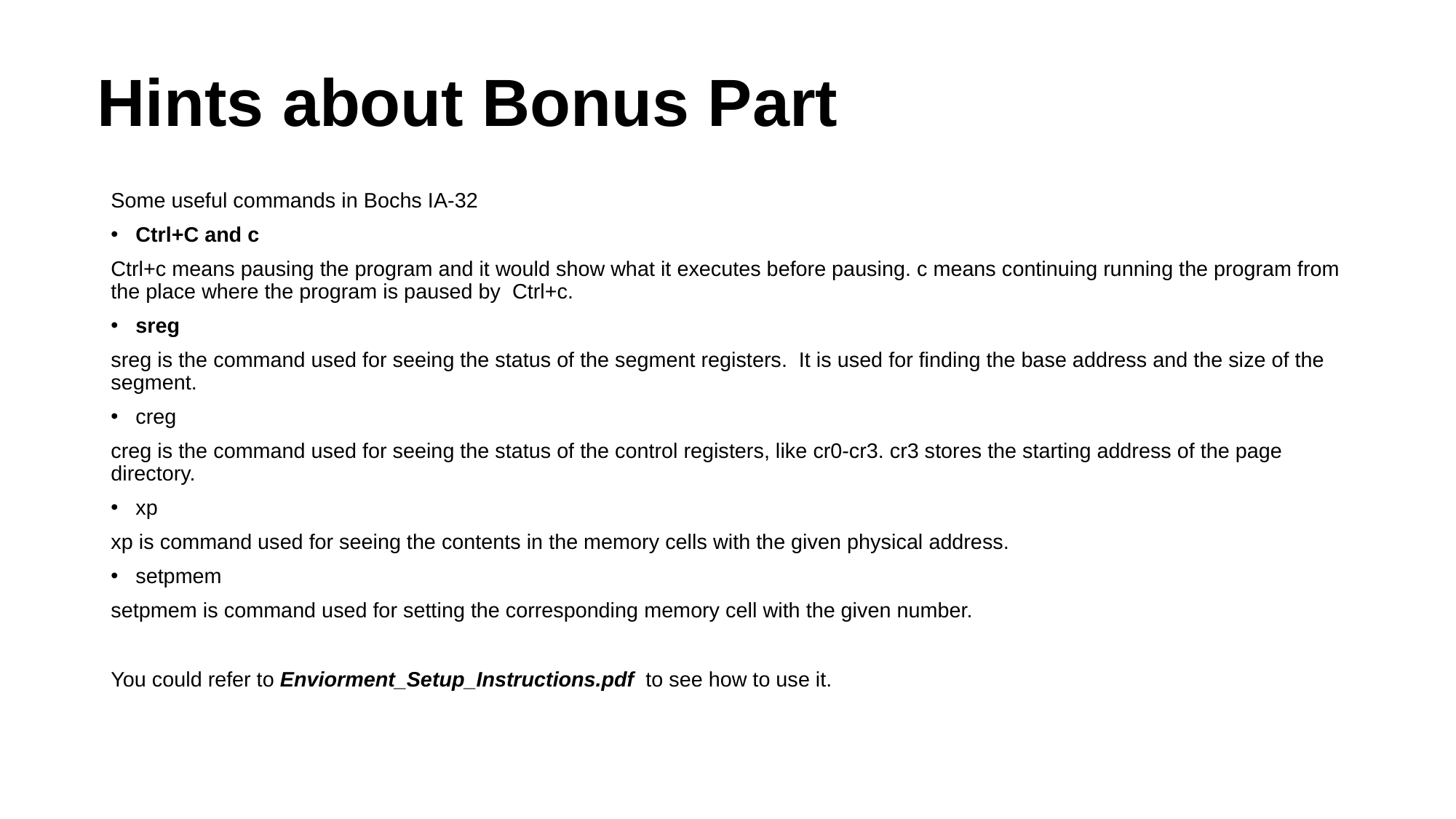

# Hints about Bonus Part
Some useful commands in Bochs IA-32
Ctrl+C and c
Ctrl+c means pausing the program and it would show what it executes before pausing. c means continuing running the program from the place where the program is paused by  Ctrl+c.
sreg
sreg is the command used for seeing the status of the segment registers.  It is used for finding the base address and the size of the segment.
creg
creg is the command used for seeing the status of the control registers, like cr0-cr3. cr3 stores the starting address of the page directory.
xp
xp is command used for seeing the contents in the memory cells with the given physical address.
setpmem
setpmem is command used for setting the corresponding memory cell with the given number.

You could refer to Enviorment_Setup_Instructions.pdf  to see how to use it.